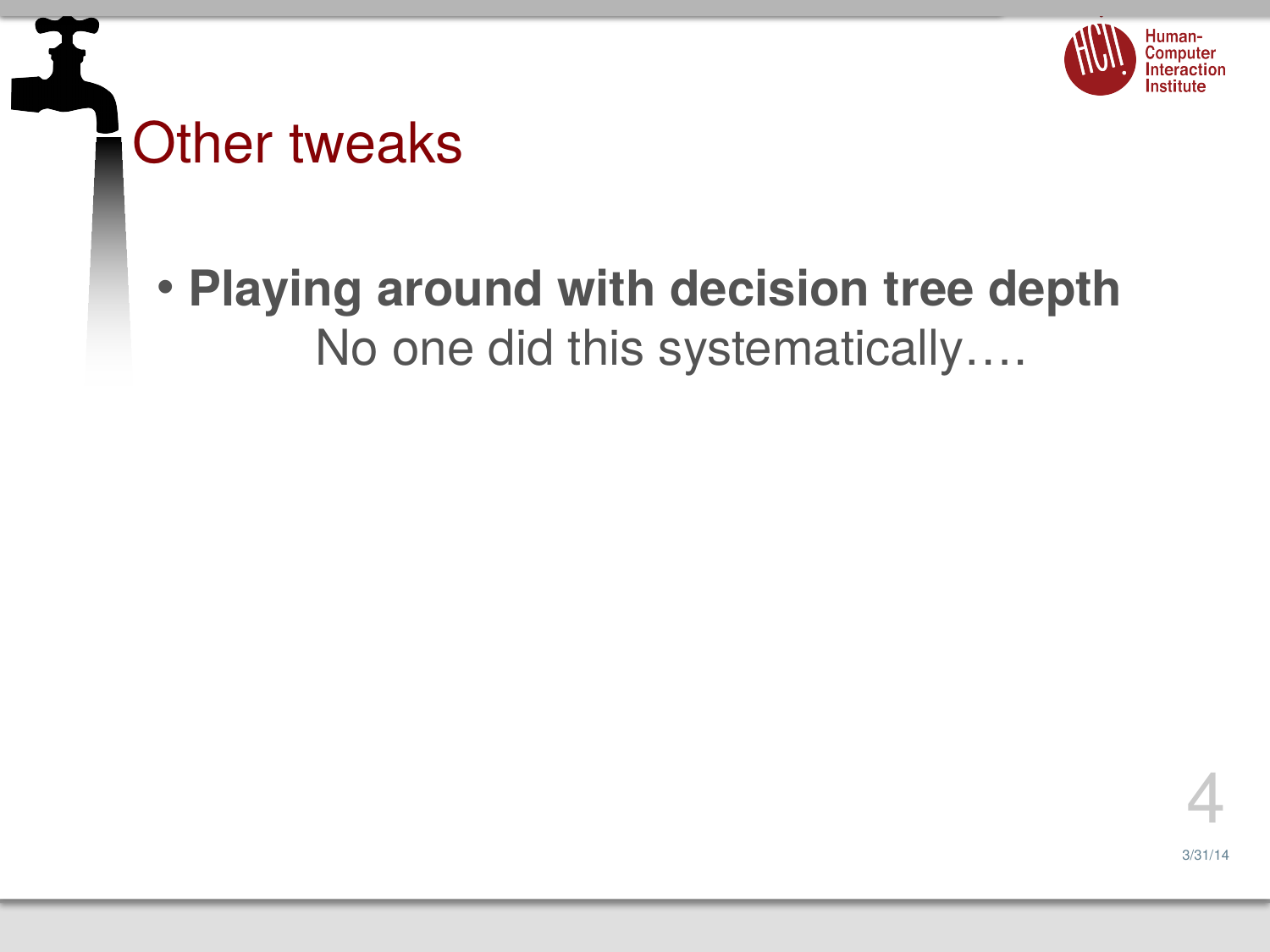

# Other tweaks
Playing around with decision tree depth	No one did this systematically….
4
3/31/14